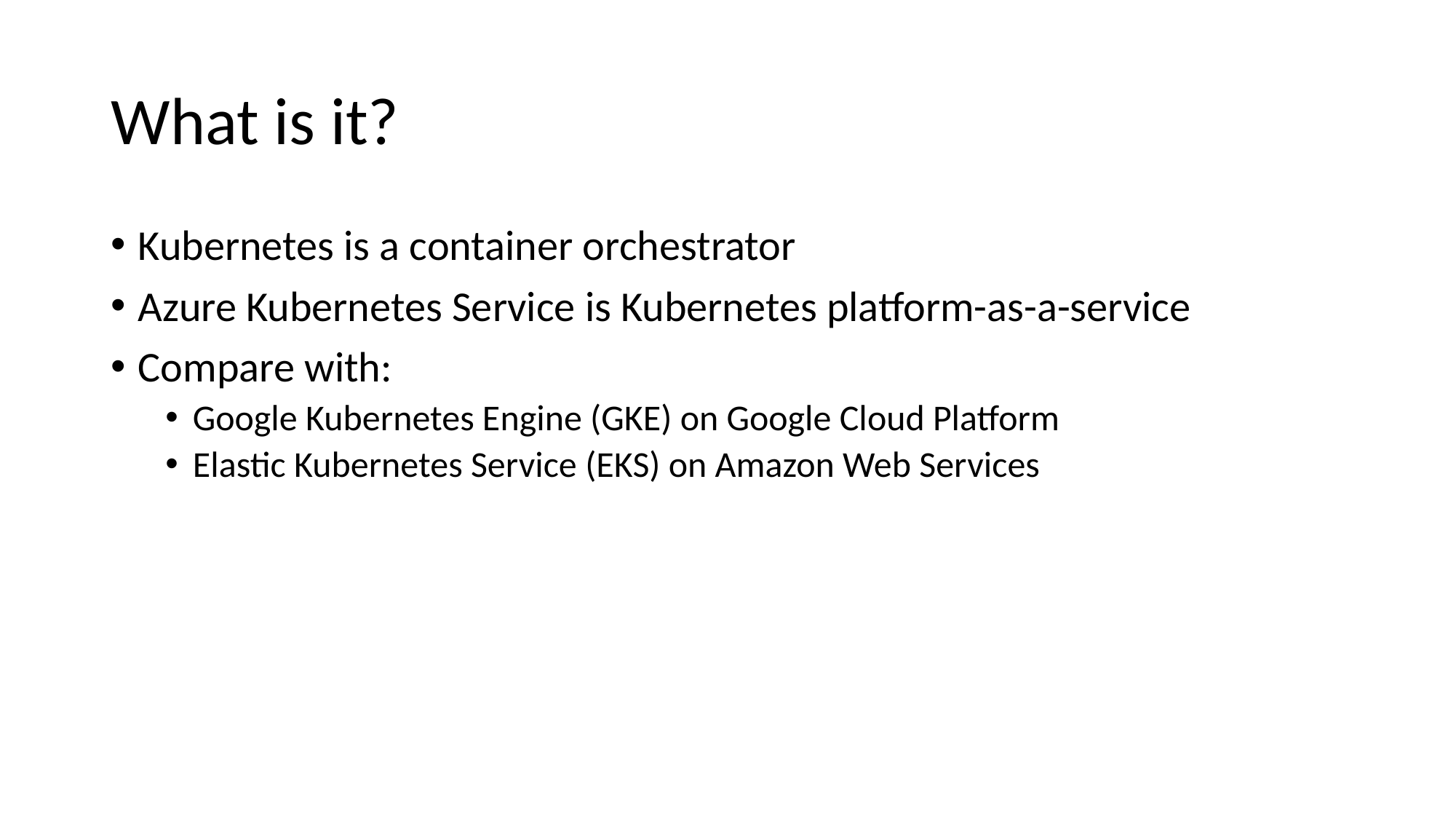

# What is it?
Kubernetes is a container orchestrator
Azure Kubernetes Service is Kubernetes platform-as-a-service
Compare with:
Google Kubernetes Engine (GKE) on Google Cloud Platform
Elastic Kubernetes Service (EKS) on Amazon Web Services